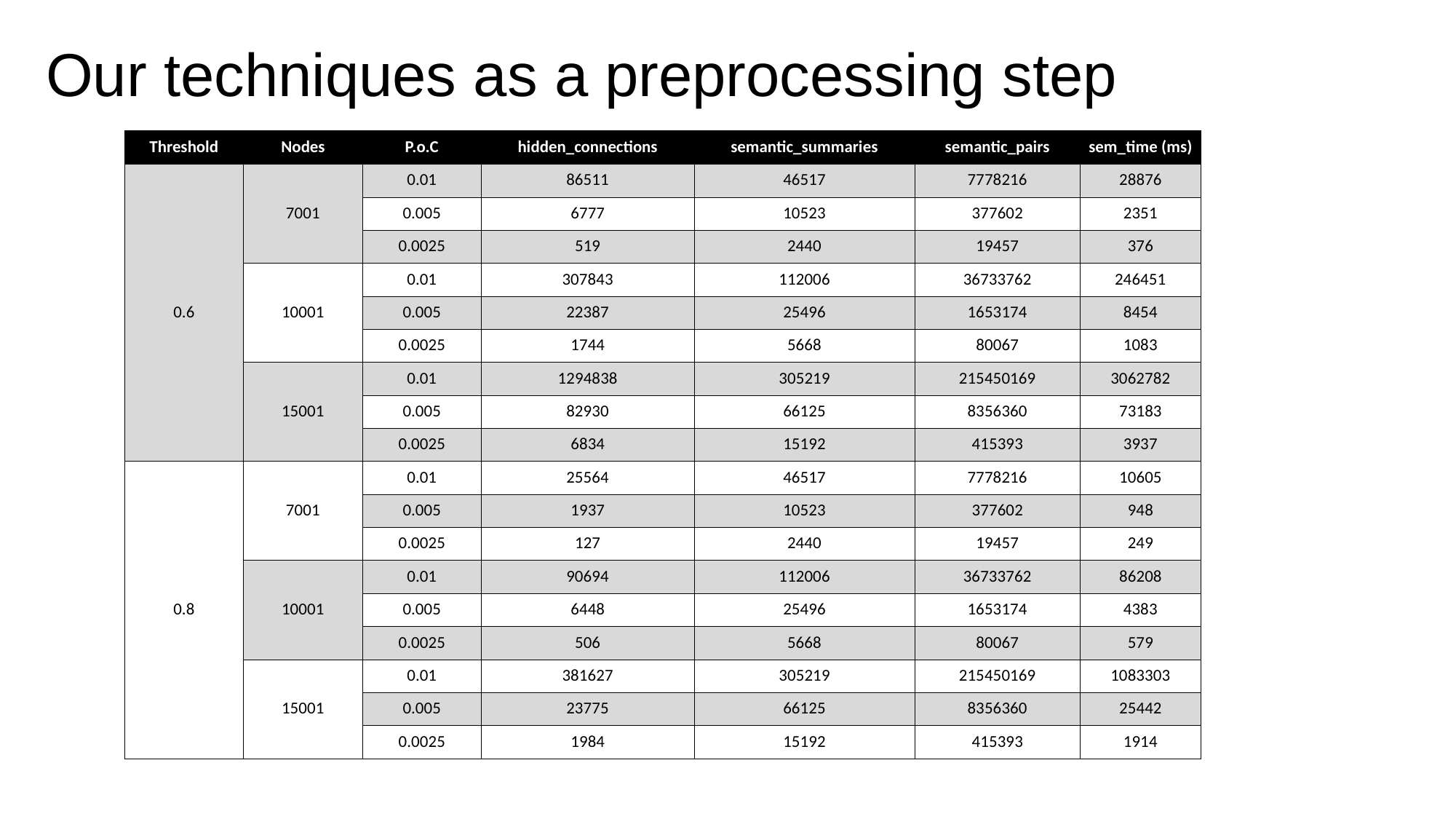

# Our techniques as a preprocessing step
| Threshold | Nodes | P.o.C | hidden\_connections | semantic\_summaries | semantic\_pairs | sem\_time (ms) |
| --- | --- | --- | --- | --- | --- | --- |
| 0.6 | 7001 | 0.01 | 86511 | 46517 | 7778216 | 28876 |
| 0.6 | 7001 | 0.005 | 6777 | 10523 | 377602 | 2351 |
| 0.6 | 7001 | 0.0025 | 519 | 2440 | 19457 | 376 |
| 0.6 | 10001 | 0.01 | 307843 | 112006 | 36733762 | 246451 |
| 0.6 | 10001 | 0.005 | 22387 | 25496 | 1653174 | 8454 |
| 0.6 | 10001 | 0.0025 | 1744 | 5668 | 80067 | 1083 |
| 0.6 | 15001 | 0.01 | 1294838 | 305219 | 215450169 | 3062782 |
| 0.6 | 15001 | 0.005 | 82930 | 66125 | 8356360 | 73183 |
| 0.6 | 15001 | 0.0025 | 6834 | 15192 | 415393 | 3937 |
| 0.8 | 7001 | 0.01 | 25564 | 46517 | 7778216 | 10605 |
| 0.8 | 7001 | 0.005 | 1937 | 10523 | 377602 | 948 |
| 0.8 | 7001 | 0.0025 | 127 | 2440 | 19457 | 249 |
| 0.8 | 10001 | 0.01 | 90694 | 112006 | 36733762 | 86208 |
| 0.8 | 10001 | 0.005 | 6448 | 25496 | 1653174 | 4383 |
| 0.8 | 10001 | 0.0025 | 506 | 5668 | 80067 | 579 |
| 0.8 | 15001 | 0.01 | 381627 | 305219 | 215450169 | 1083303 |
| 0.8 | 15001 | 0.005 | 23775 | 66125 | 8356360 | 25442 |
| 0.8 | 15001 | 0.0025 | 1984 | 15192 | 415393 | 1914 |